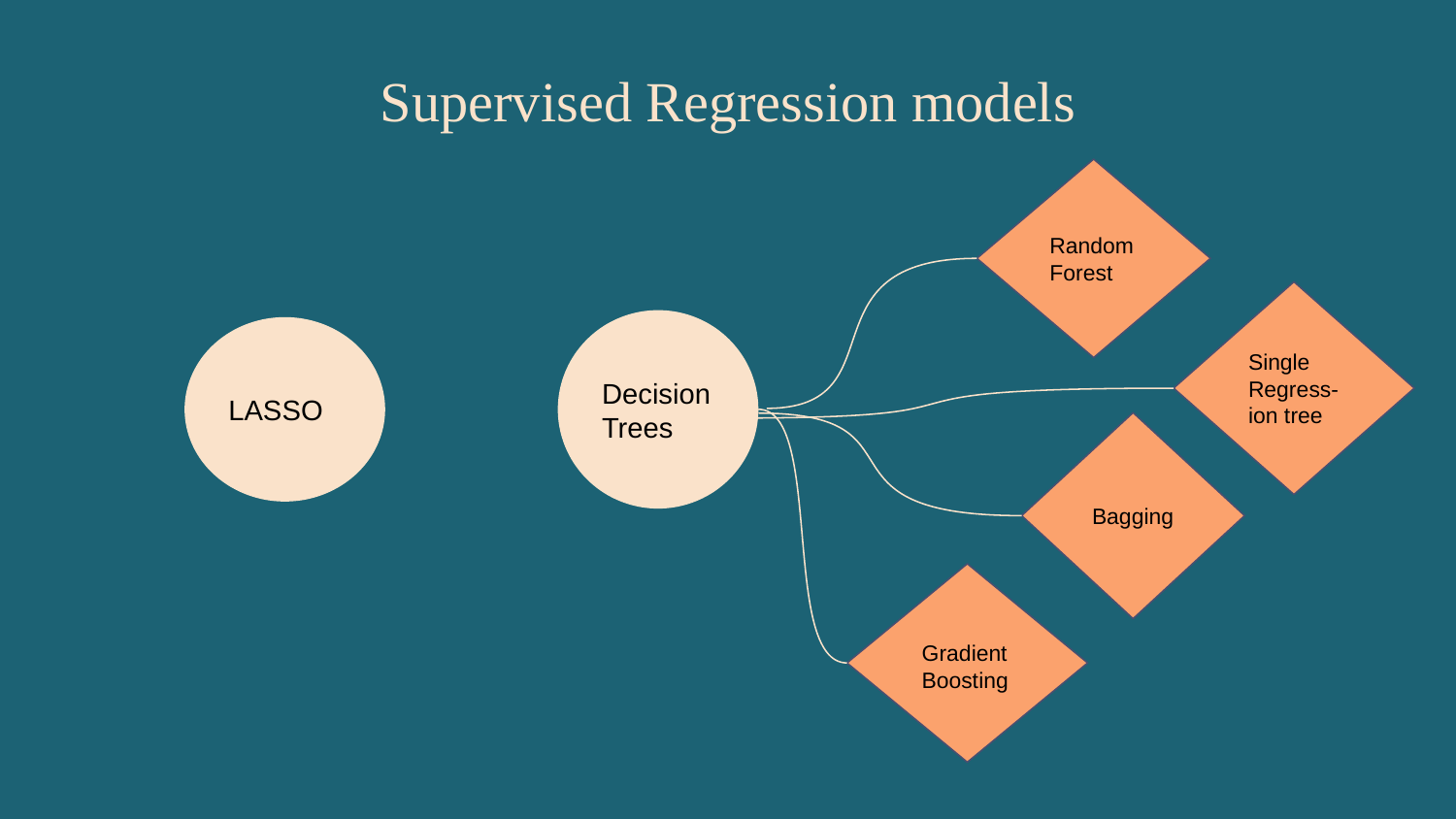

Supervised Regression models
Random Forest
Single Regress-ion tree
Decision Trees
LASSO
Bagging
Gradient Boosting